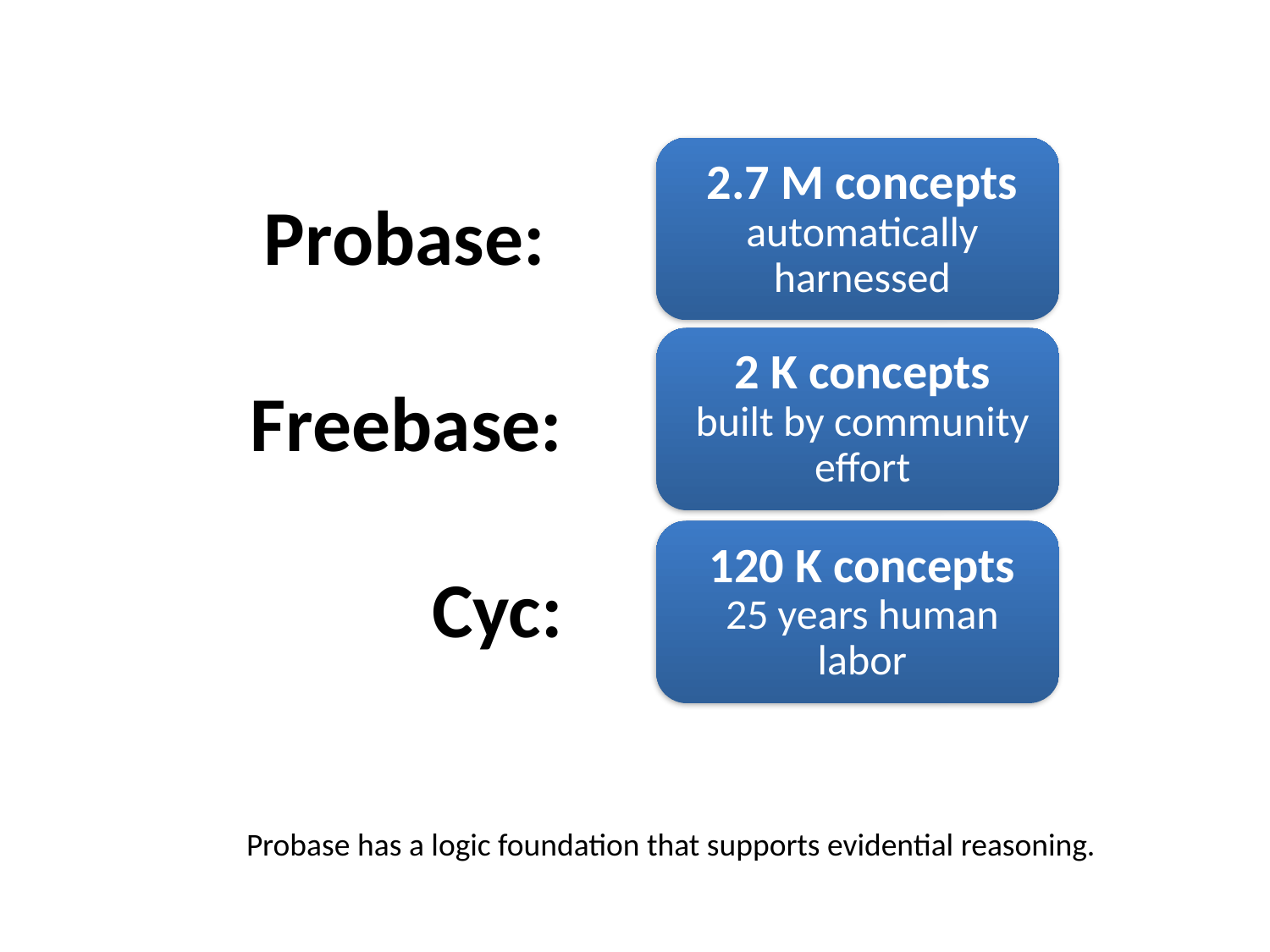

# Probase: Freebase: Cyc:
2.7 M concepts automatically harnessed
2 K concepts
built by community effort
120 K concepts
25 years human labor
Probase has a logic foundation that supports evidential reasoning.